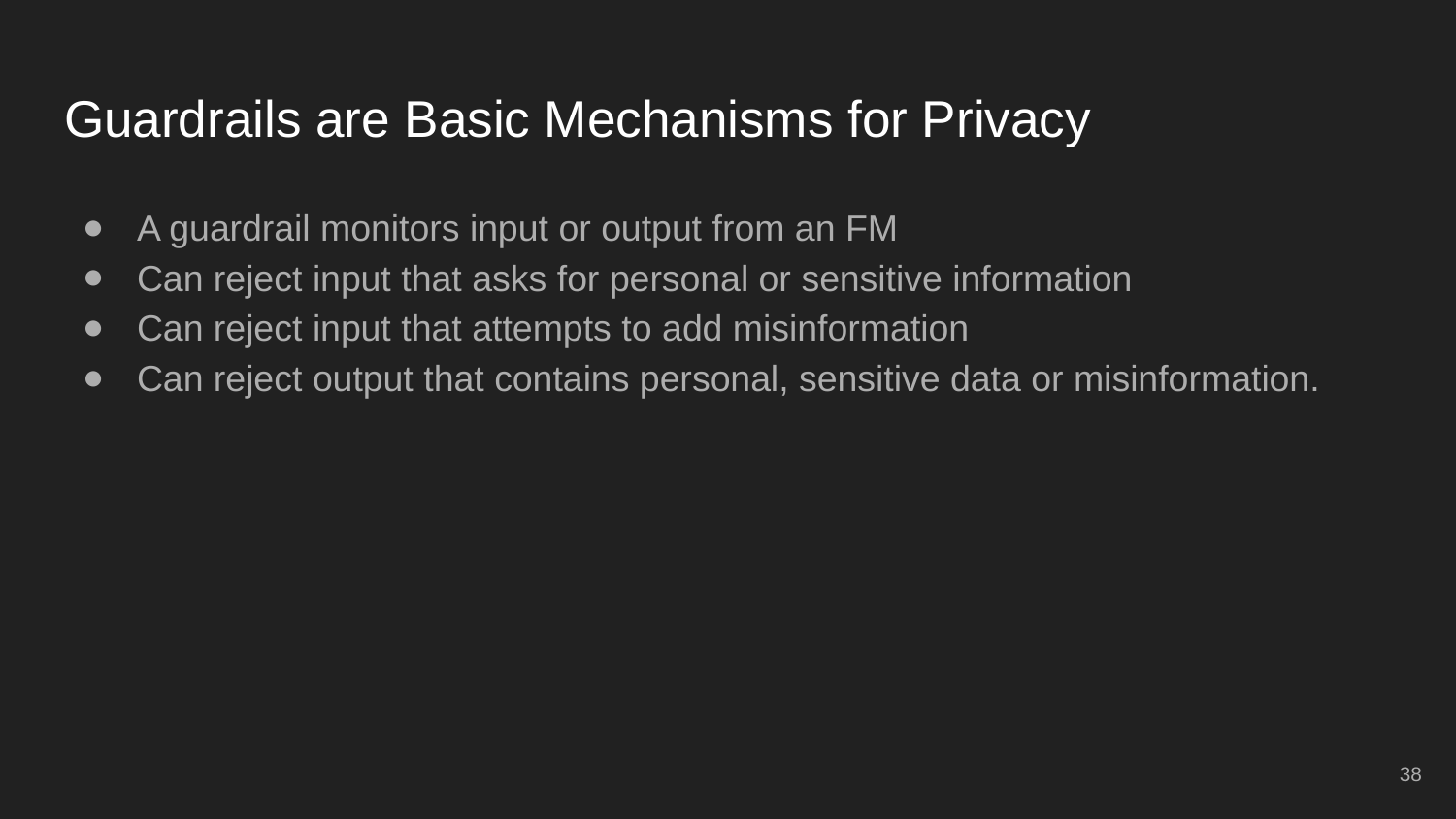

# Guardrails are Basic Mechanisms for Privacy
A guardrail monitors input or output from an FM
Can reject input that asks for personal or sensitive information
Can reject input that attempts to add misinformation
Can reject output that contains personal, sensitive data or misinformation.

38